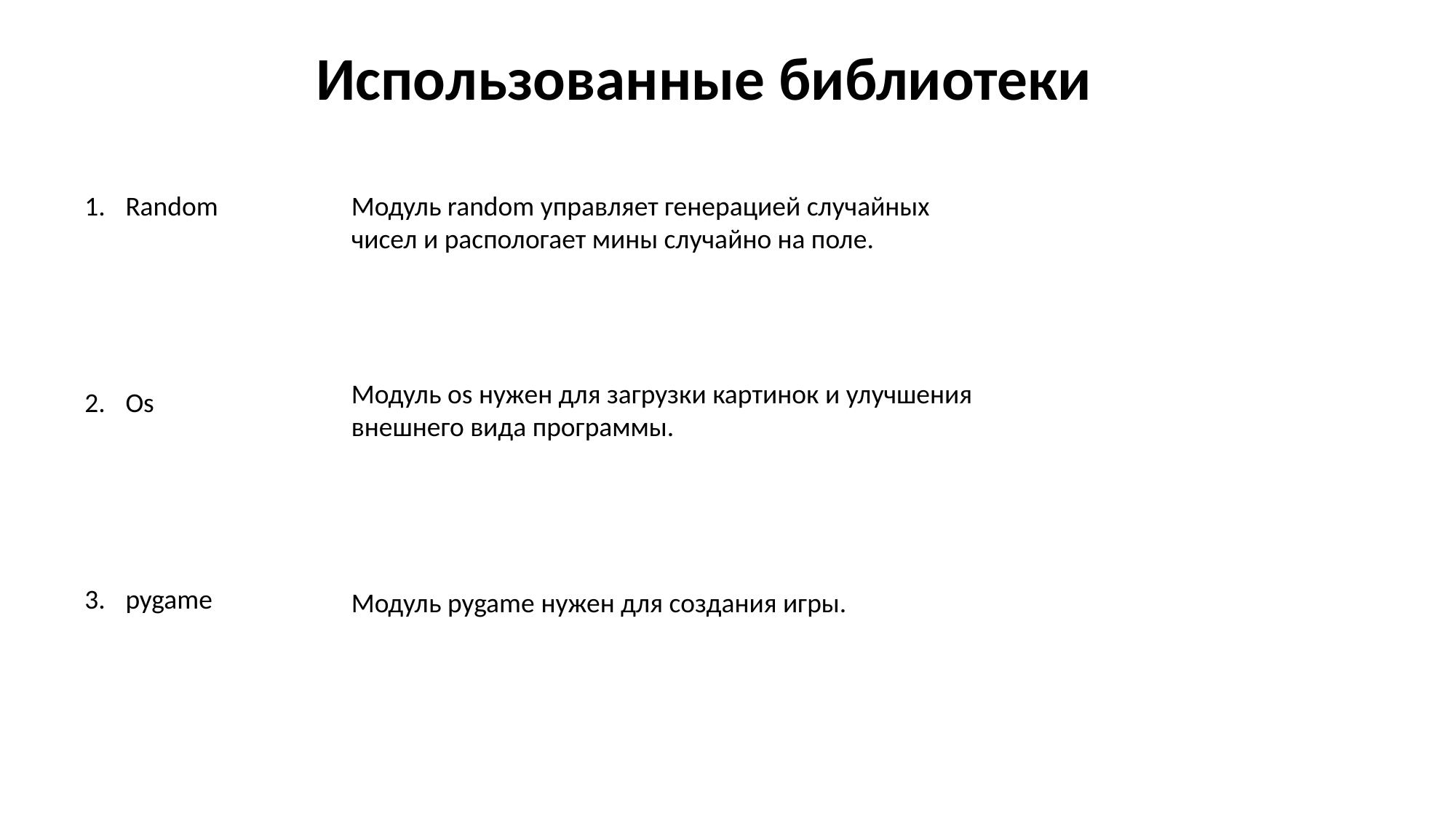

Использованные библиотеки
Random

Os

pygame
Модуль random управляет генерацией случайных чисел и распологает мины случайно на поле.

Модуль os нужен для загрузки картинок и улучшения внешнего вида программы.
Модуль pygame нужен для создания игры.